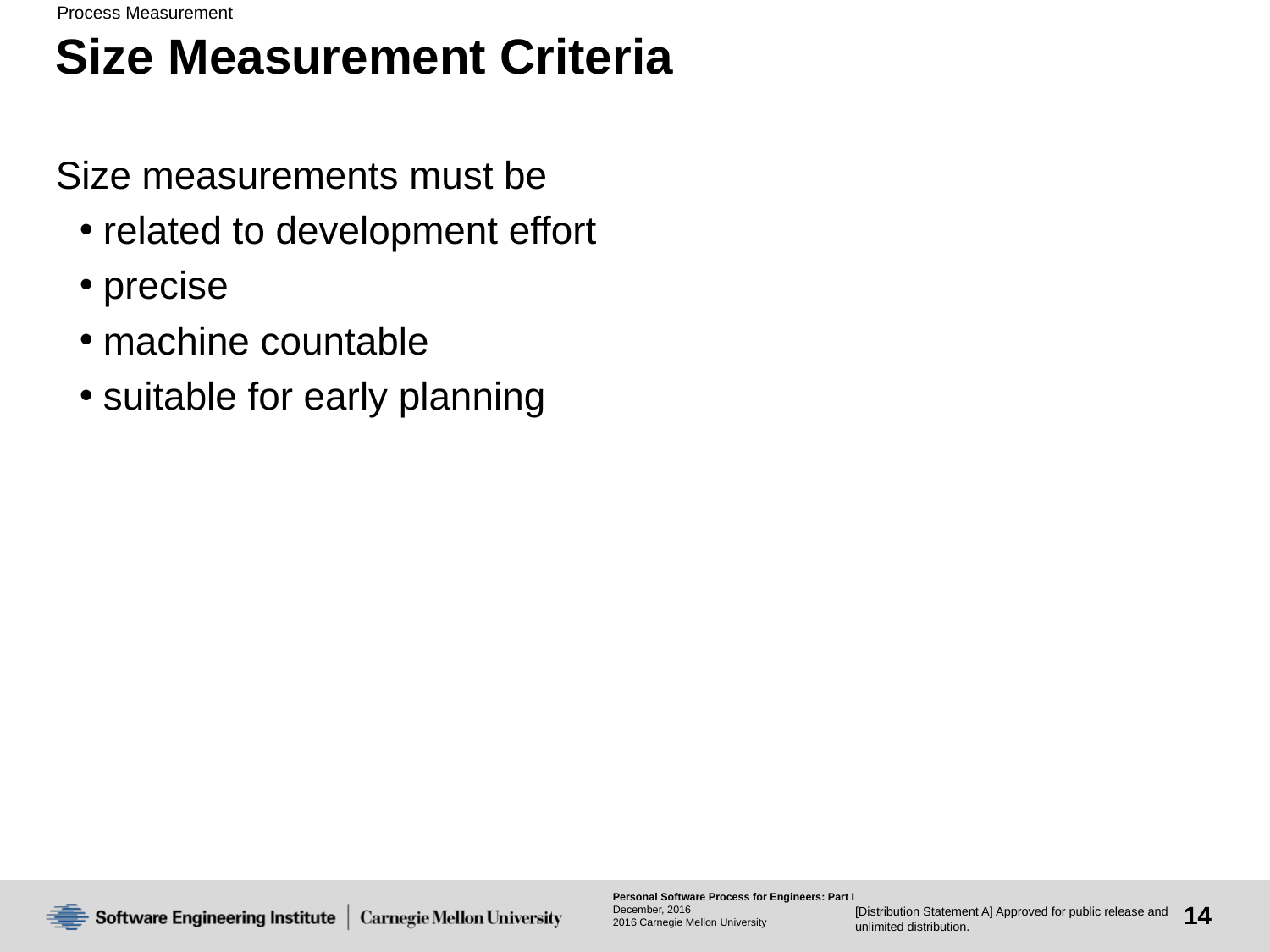

# Size Measurement Criteria
Size measurements must be
related to development effort
precise
machine countable
suitable for early planning